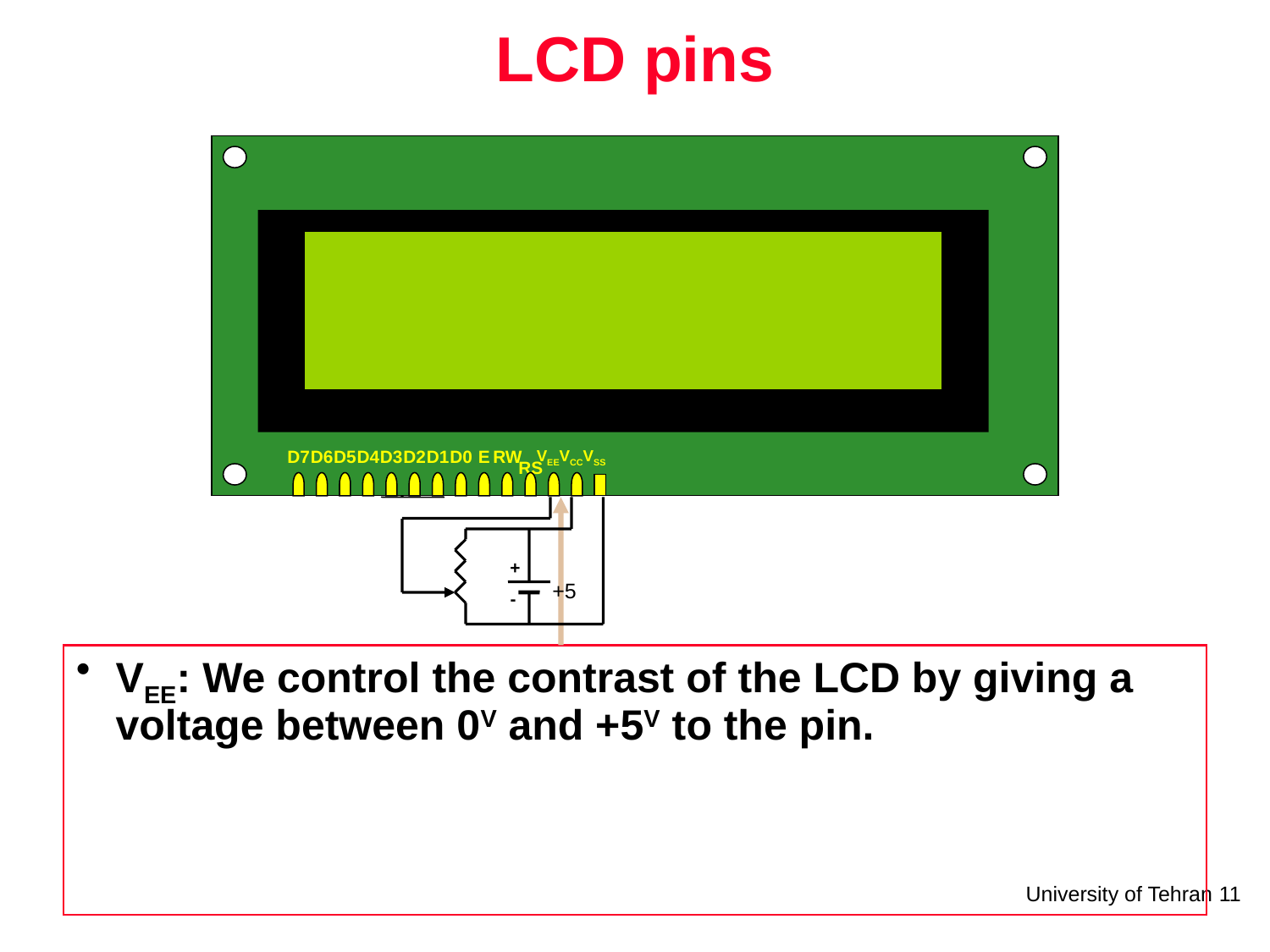

# LCD pins

D7
D6
D5
D4
D3
D2
D1
D0
E
RW
VEE
VCC
VSS
RS

Hello world !

+
+5
-

VEE: We control the contrast of the LCD by giving a voltage between 0V and +5V to the pin.